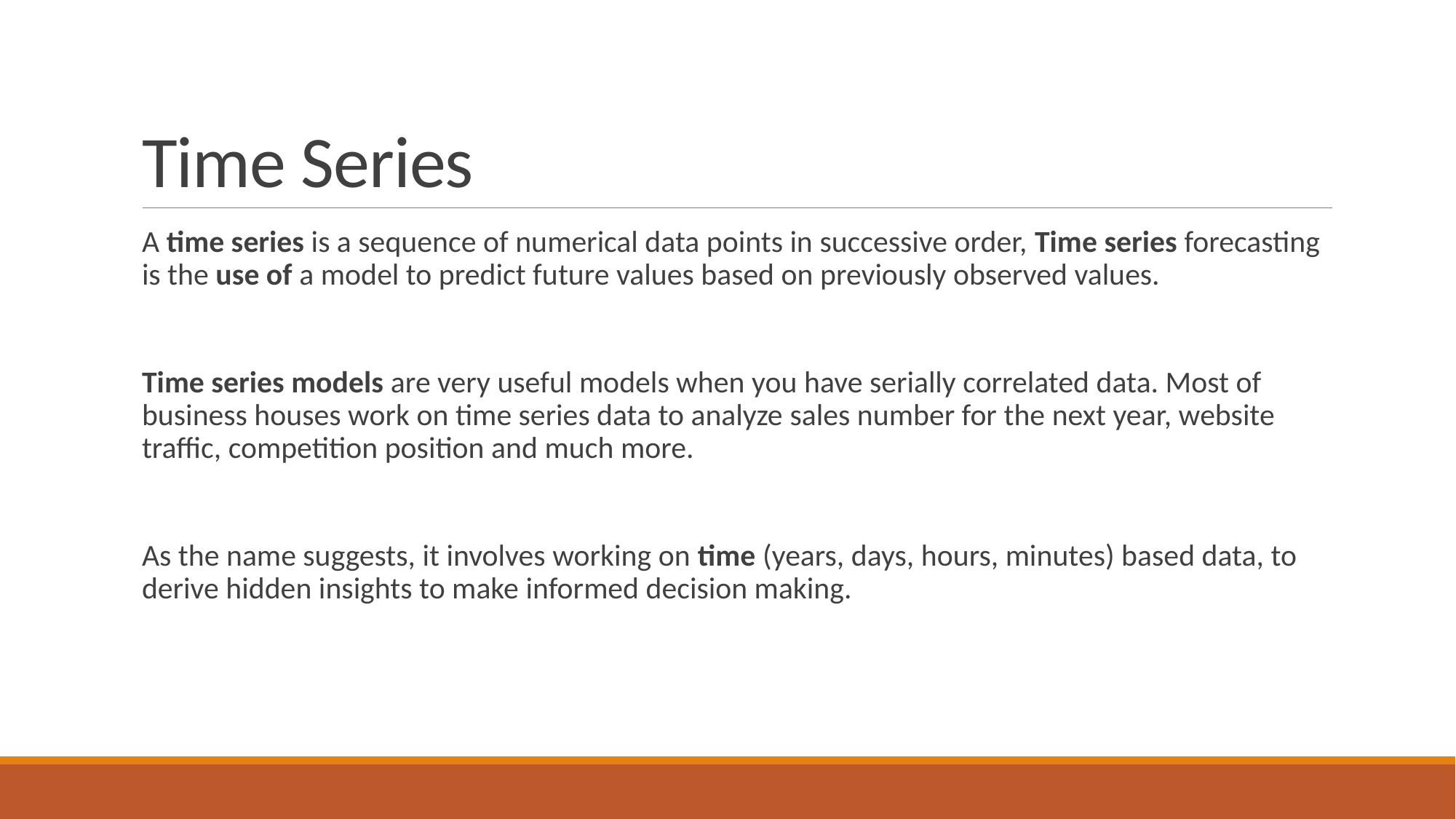

# Time Series
A time series is a sequence of numerical data points in successive order, Time series forecasting is the use of a model to predict future values based on previously observed values.

Time series models are very useful models when you have serially correlated data. Most of business houses work on time series data to analyze sales number for the next year, website traffic, competition position and much more.

As the name suggests, it involves working on time (years, days, hours, minutes) based data, to derive hidden insights to make informed decision making.